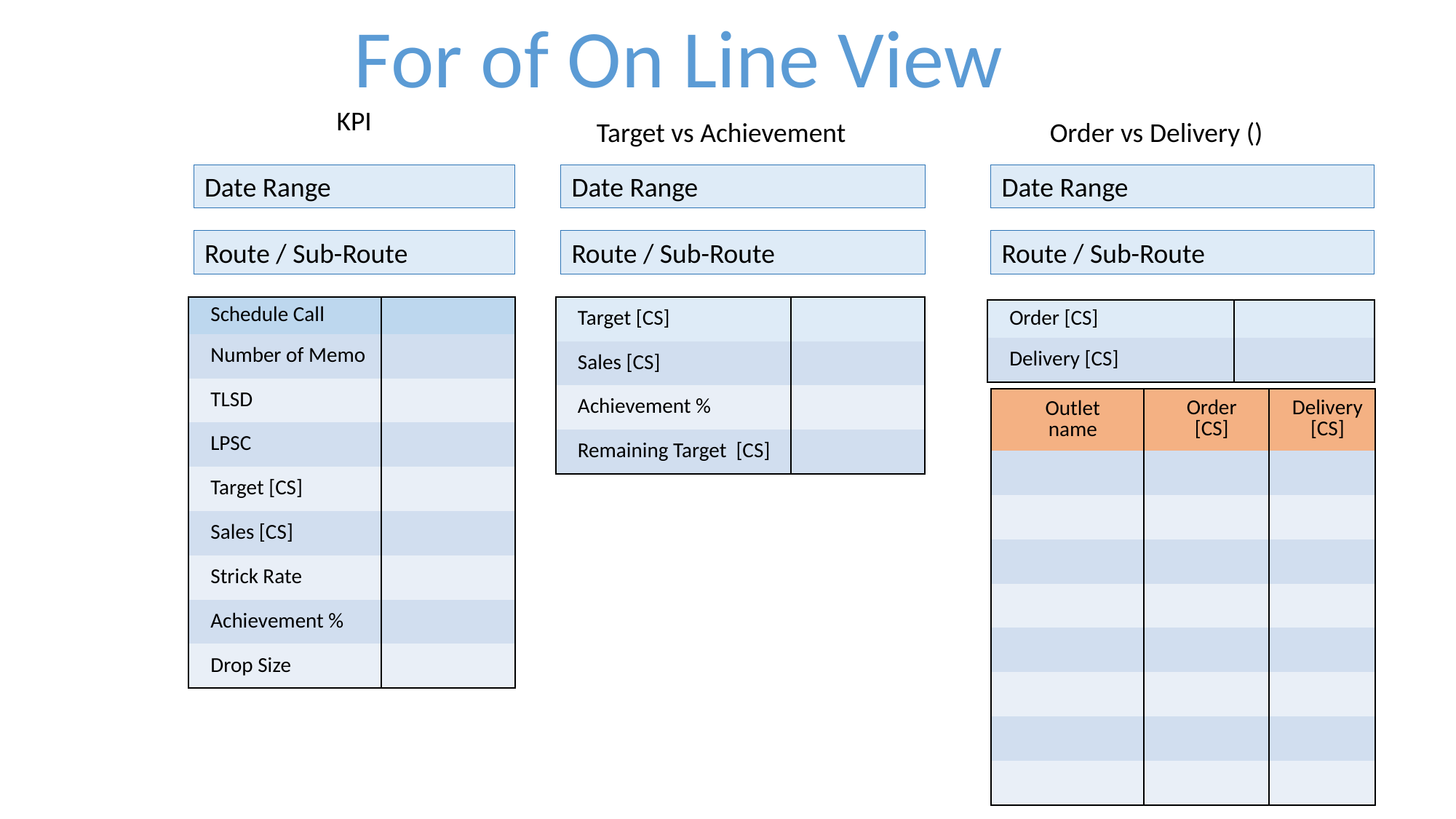

For of On Line View
KPI
Target vs Achievement
Order vs Delivery ()
Date Range
Date Range
Date Range
Route / Sub-Route
Route / Sub-Route
Route / Sub-Route
| Schedule Call |  |
| --- | --- |
| Number of Memo |  |
| TLSD |  |
| LPSC |  |
| Target [CS] |  |
| Sales [CS] |  |
| Strick Rate |  |
| Achievement % |  |
| Drop Size |  |
| Target [CS] |  |
| --- | --- |
| Sales [CS] |  |
| Achievement % |  |
| Remaining Target [CS] |  |
| Order [CS] |  |
| --- | --- |
| Delivery [CS] |  |
| Outlet name | Order [CS] | Delivery [CS] |
| --- | --- | --- |
|  |  |  |
|  |  |  |
|  |  |  |
|  |  |  |
|  |  |  |
|  |  |  |
|  |  |  |
|  |  |  |